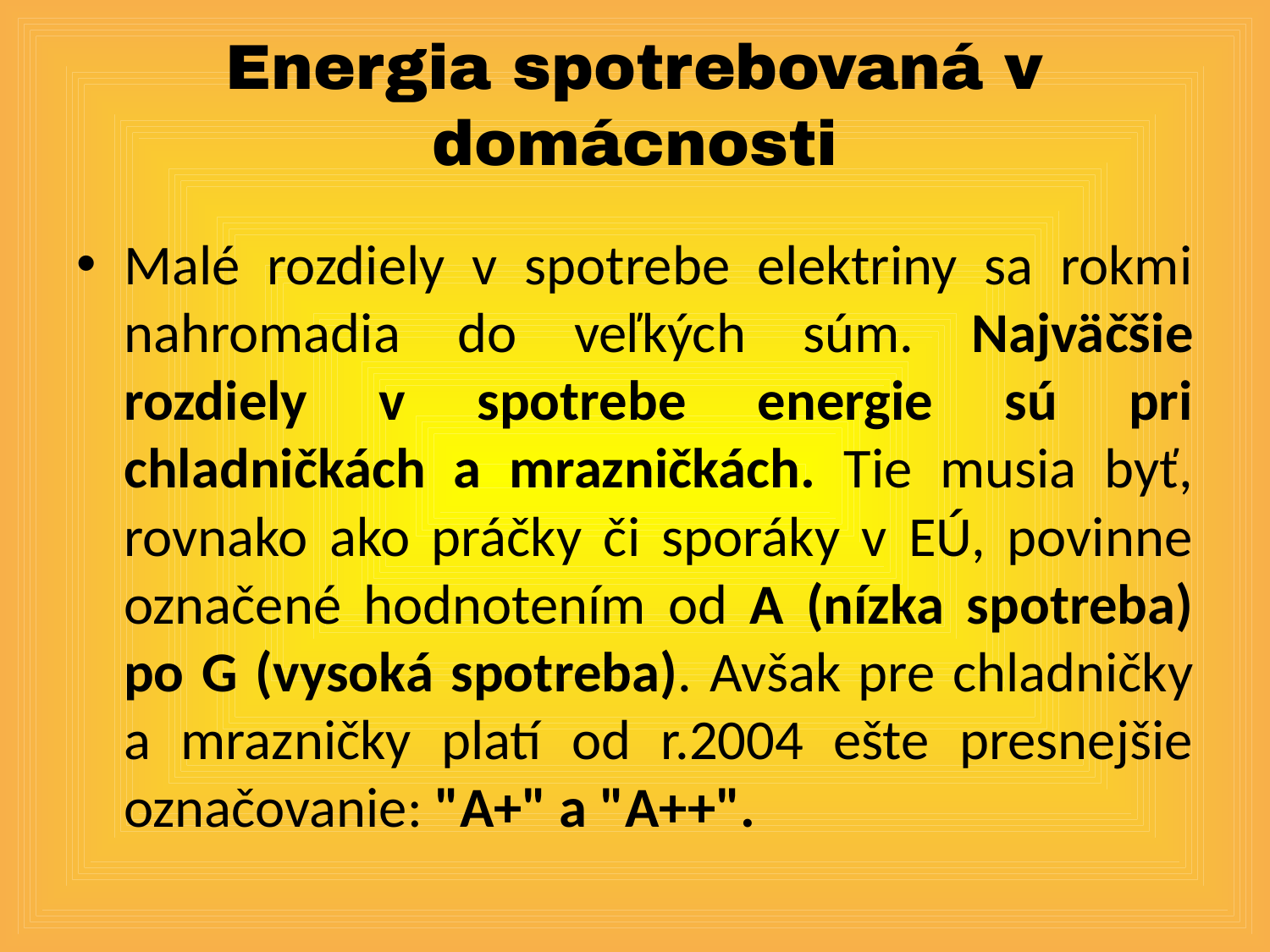

Energia spotrebovaná v domácnosti
Malé rozdiely v spotrebe elektriny sa rokmi nahromadia do veľkých súm. Najväčšie rozdiely v spotrebe energie sú pri chladničkách a mrazničkách. Tie musia byť, rovnako ako práčky či sporáky v EÚ, povinne označené hodnotením od A (nízka spotreba) po G (vysoká spotreba). Avšak pre chladničky a mrazničky platí od r.2004 ešte presnejšie označovanie: "A+" a "A++".